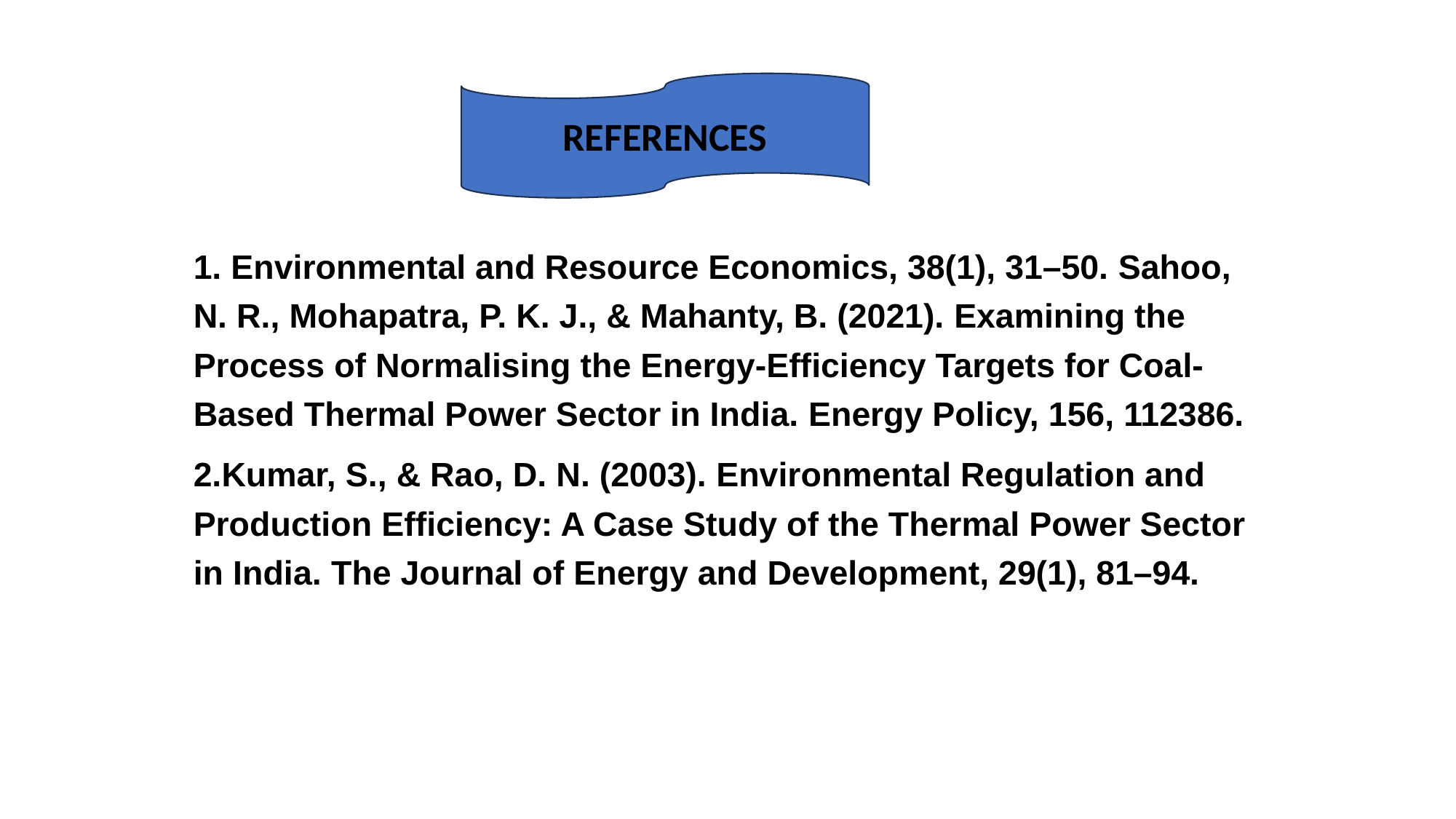

REFERENCES
1. Environmental and Resource Economics, 38(1), 31–50. Sahoo, N. R., Mohapatra, P. K. J., & Mahanty, B. (2021). Examining the Process of Normalising the Energy-Efficiency Targets for Coal-Based Thermal Power Sector in India. Energy Policy, 156, 112386.
2.Kumar, S., & Rao, D. N. (2003). Environmental Regulation and Production Efficiency: A Case Study of the Thermal Power Sector in India. The Journal of Energy and Development, 29(1), 81–94.